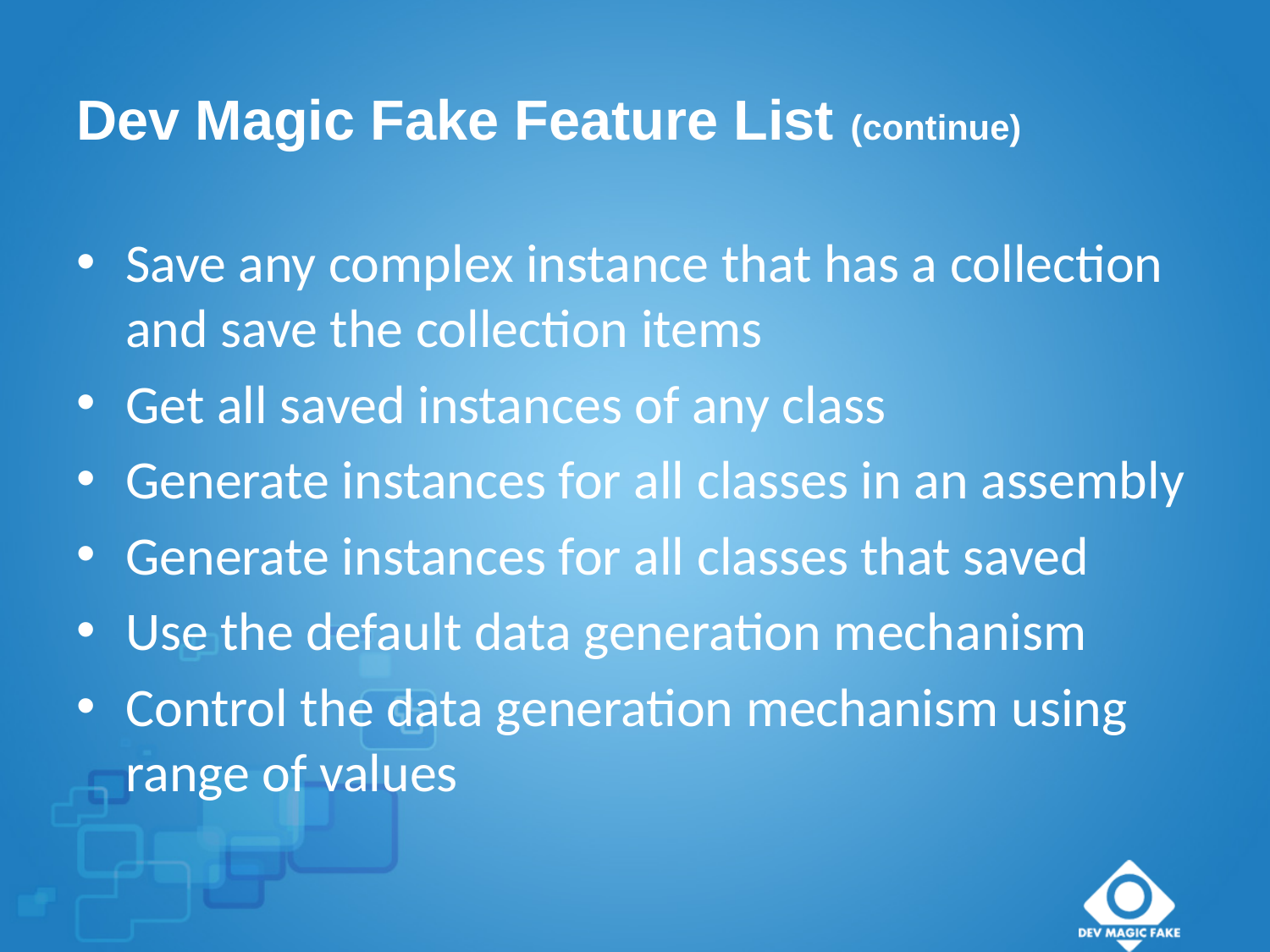

# Dev Magic Fake Feature List (continue)
Save any complex instance that has a collection and save the collection items
Get all saved instances of any class
Generate instances for all classes in an assembly
Generate instances for all classes that saved
Use the default data generation mechanism
Control the data generation mechanism using range of values